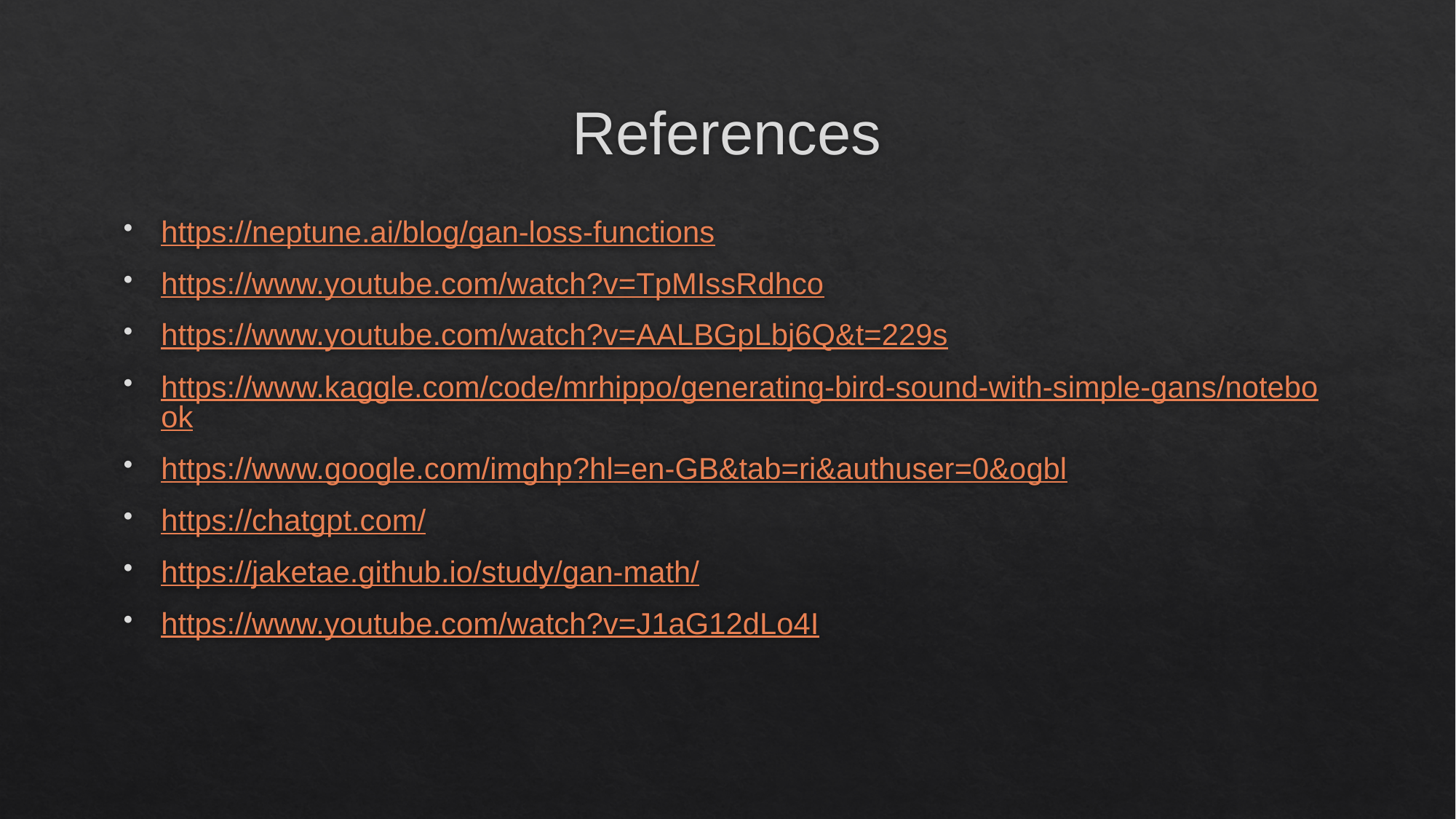

# References
https://neptune.ai/blog/gan-loss-functions
https://www.youtube.com/watch?v=TpMIssRdhco
https://www.youtube.com/watch?v=AALBGpLbj6Q&t=229s
https://www.kaggle.com/code/mrhippo/generating-bird-sound-with-simple-gans/notebook
https://www.google.com/imghp?hl=en-GB&tab=ri&authuser=0&ogbl
https://chatgpt.com/
https://jaketae.github.io/study/gan-math/
https://www.youtube.com/watch?v=J1aG12dLo4I